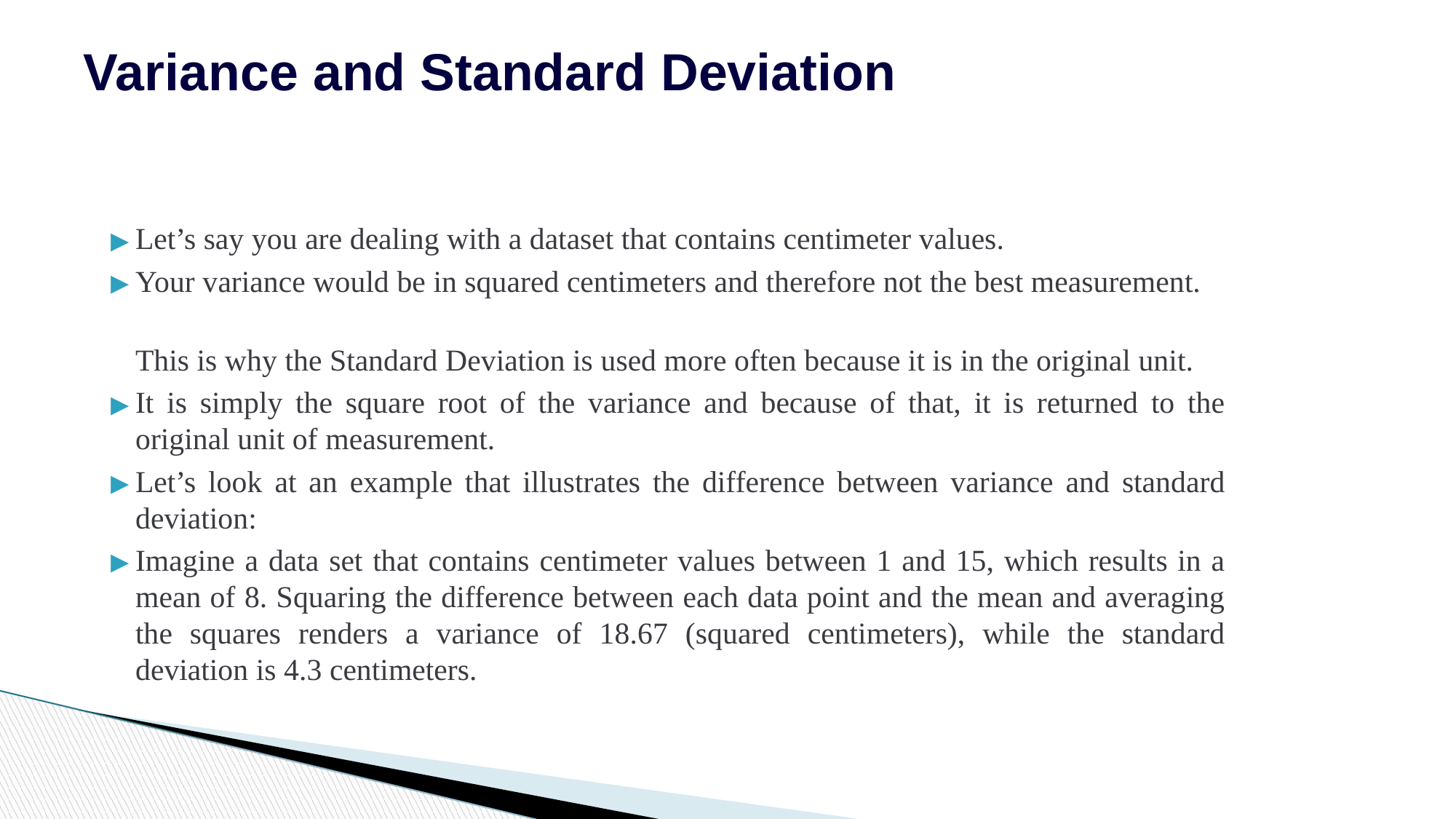

Variance and Standard Deviation
Let’s say you are dealing with a dataset that contains centimeter values.
Your variance would be in squared centimeters and therefore not the best measurement.
This is why the Standard Deviation is used more often because it is in the original unit.
It is simply the square root of the variance and because of that, it is returned to the original unit of measurement.
Let’s look at an example that illustrates the difference between variance and standard deviation:
Imagine a data set that contains centimeter values between 1 and 15, which results in a mean of 8. Squaring the difference between each data point and the mean and averaging the squares renders a variance of 18.67 (squared centimeters), while the standard deviation is 4.3 centimeters.